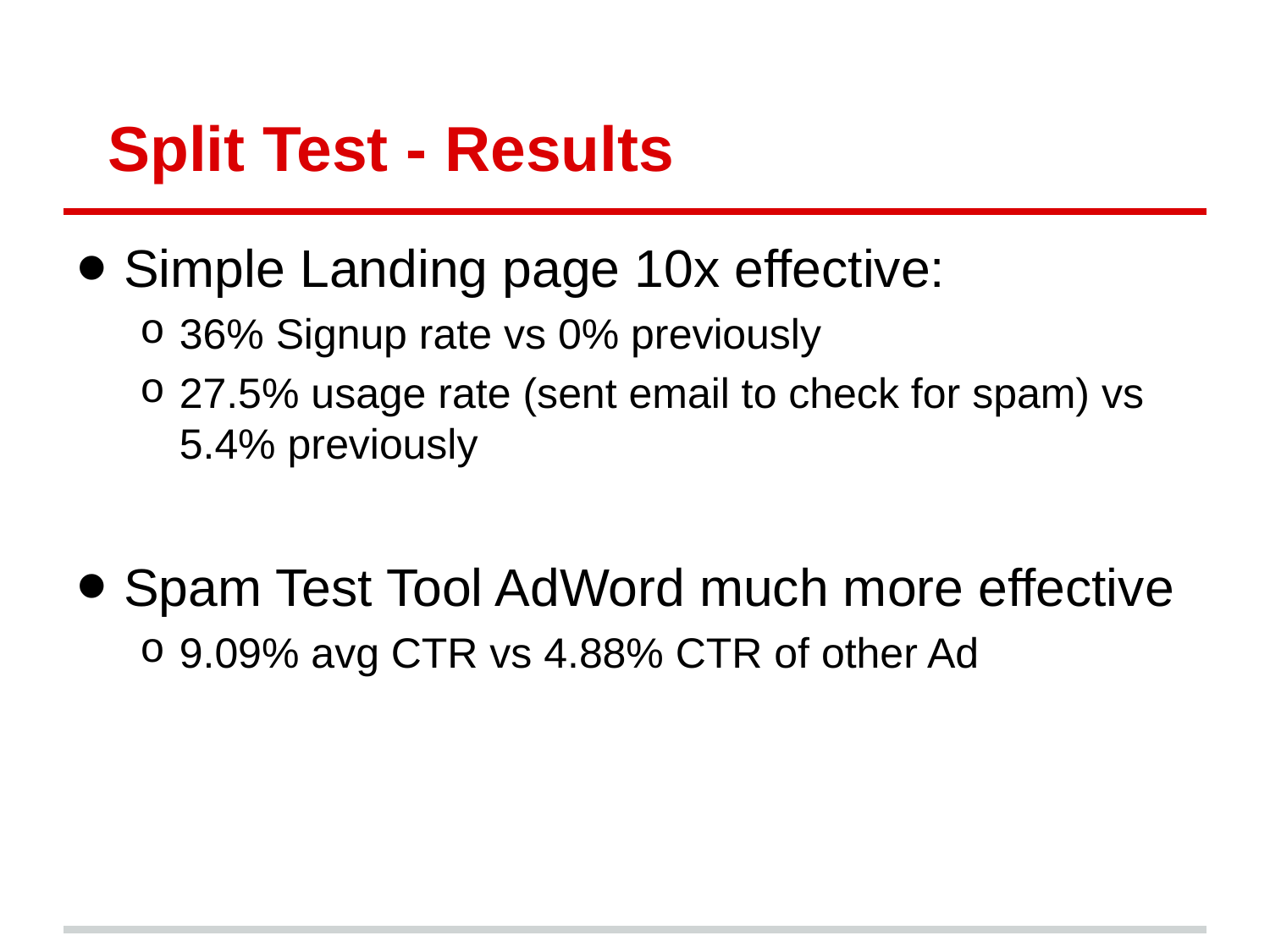

# Split Test - Results
Simple Landing page 10x effective:
36% Signup rate vs 0% previously
27.5% usage rate (sent email to check for spam) vs 5.4% previously

Spam Test Tool AdWord much more effective
9.09% avg CTR vs 4.88% CTR of other Ad